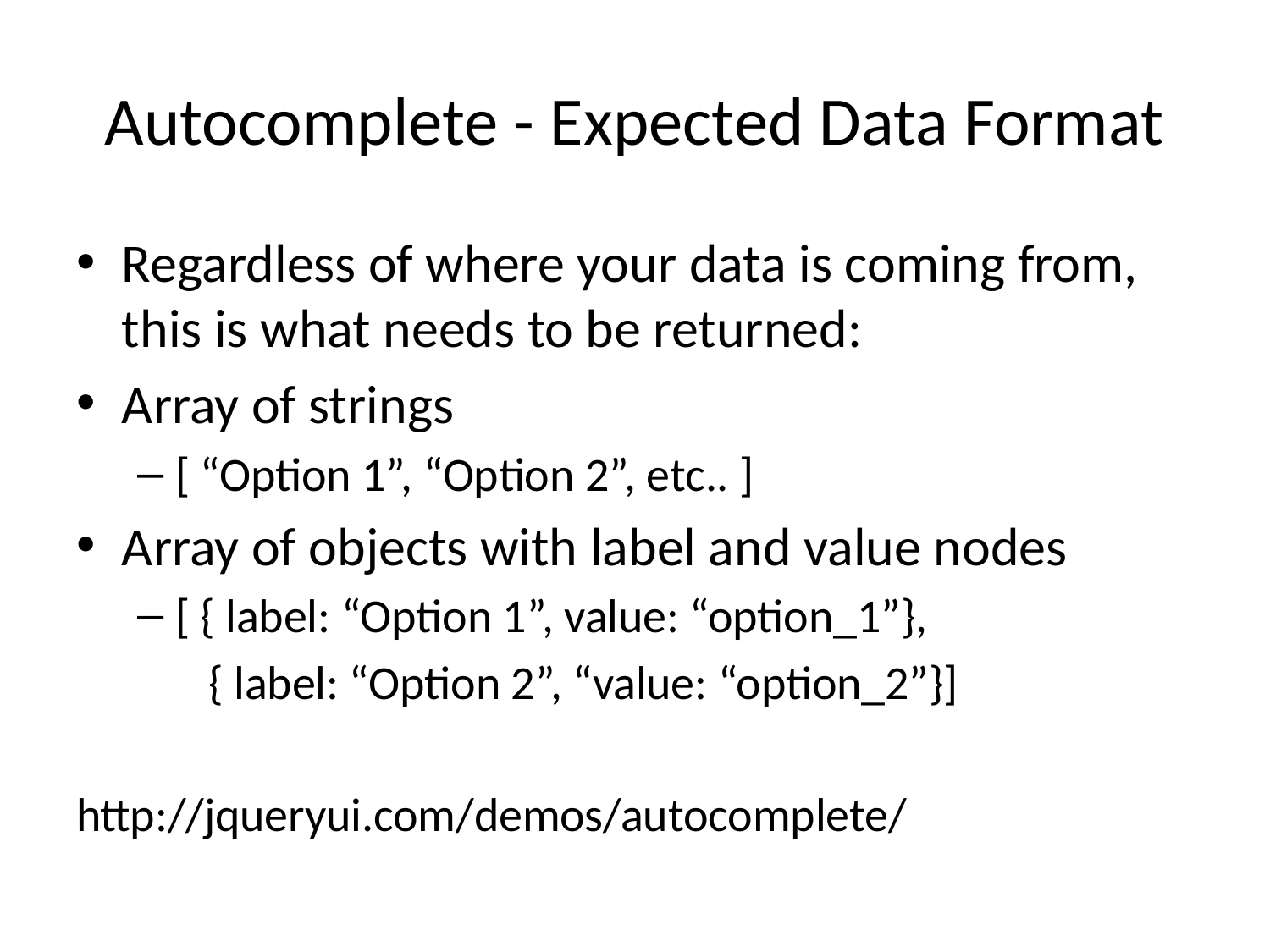

# Autocomplete - Expected Data Format
Regardless of where your data is coming from, this is what needs to be returned:
Array of strings
[ “Option 1”, “Option 2”, etc.. ]
Array of objects with label and value nodes
[ { label: “Option 1”, value: “option_1”},
		 { label: “Option 2”, “value: “option_2”}]

http://jqueryui.com/demos/autocomplete/